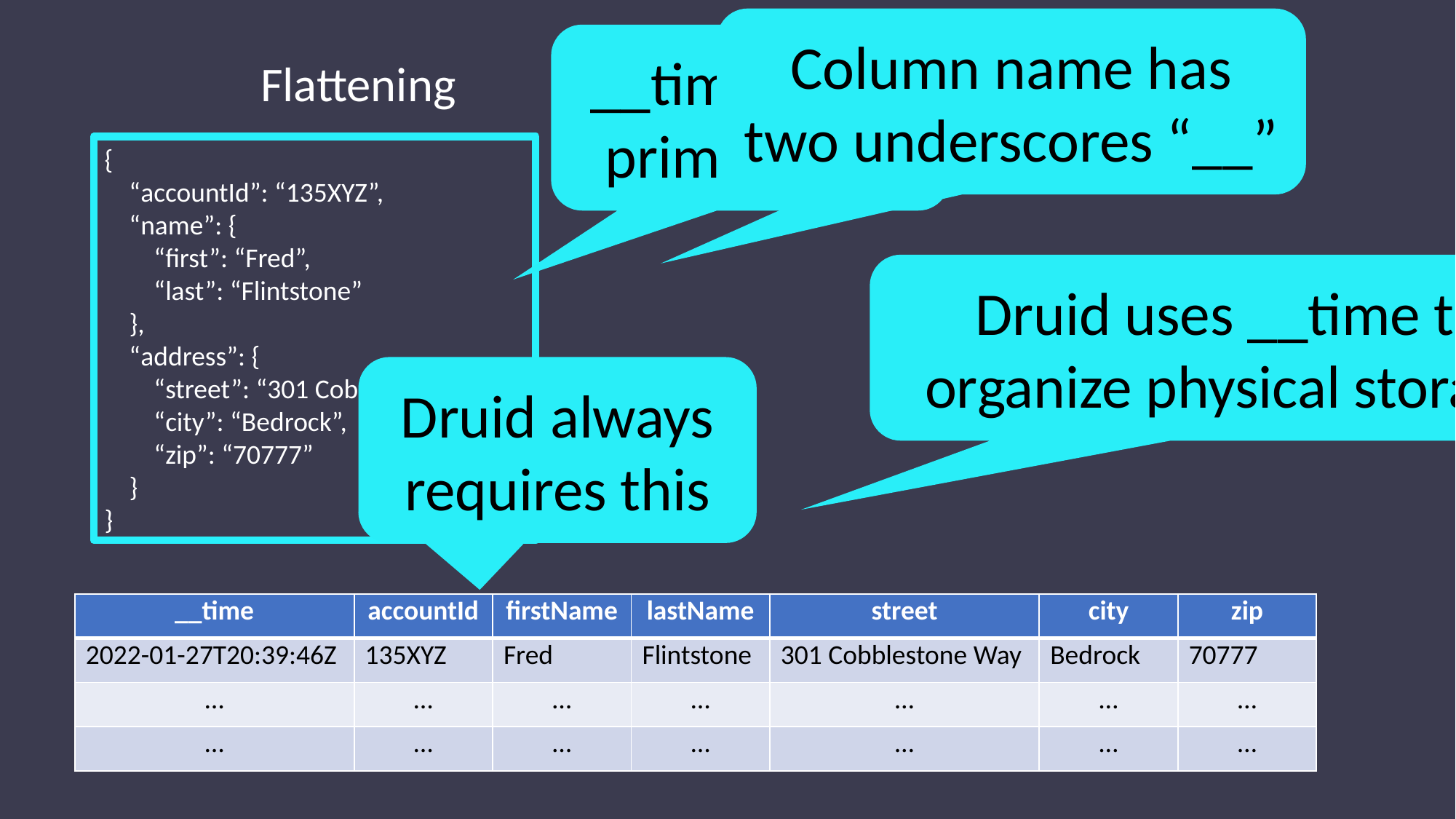

Column name has two underscores “__”
__time is the primary key
Flattening
{
    “accountId”: “135XYZ”,
    “name”: {
        “first”: “Fred”,
        “last”: “Flintstone”
    },
    “address”: {
        “street”: “301 Cobblestone Way”,
        “city”: “Bedrock”,
        “zip”: “70777”
    }
}
Druid uses __time to organize physical storage
Druid always requires this
| \_\_time | accountId | firstName | lastName | street | city | zip |
| --- | --- | --- | --- | --- | --- | --- |
| 2022-01-27T20:39:46Z | 135XYZ | Fred | Flintstone | 301 Cobblestone Way | Bedrock | 70777 |
| … | … | … | … | … | … | … |
| … | … | … | … | … | … | … |